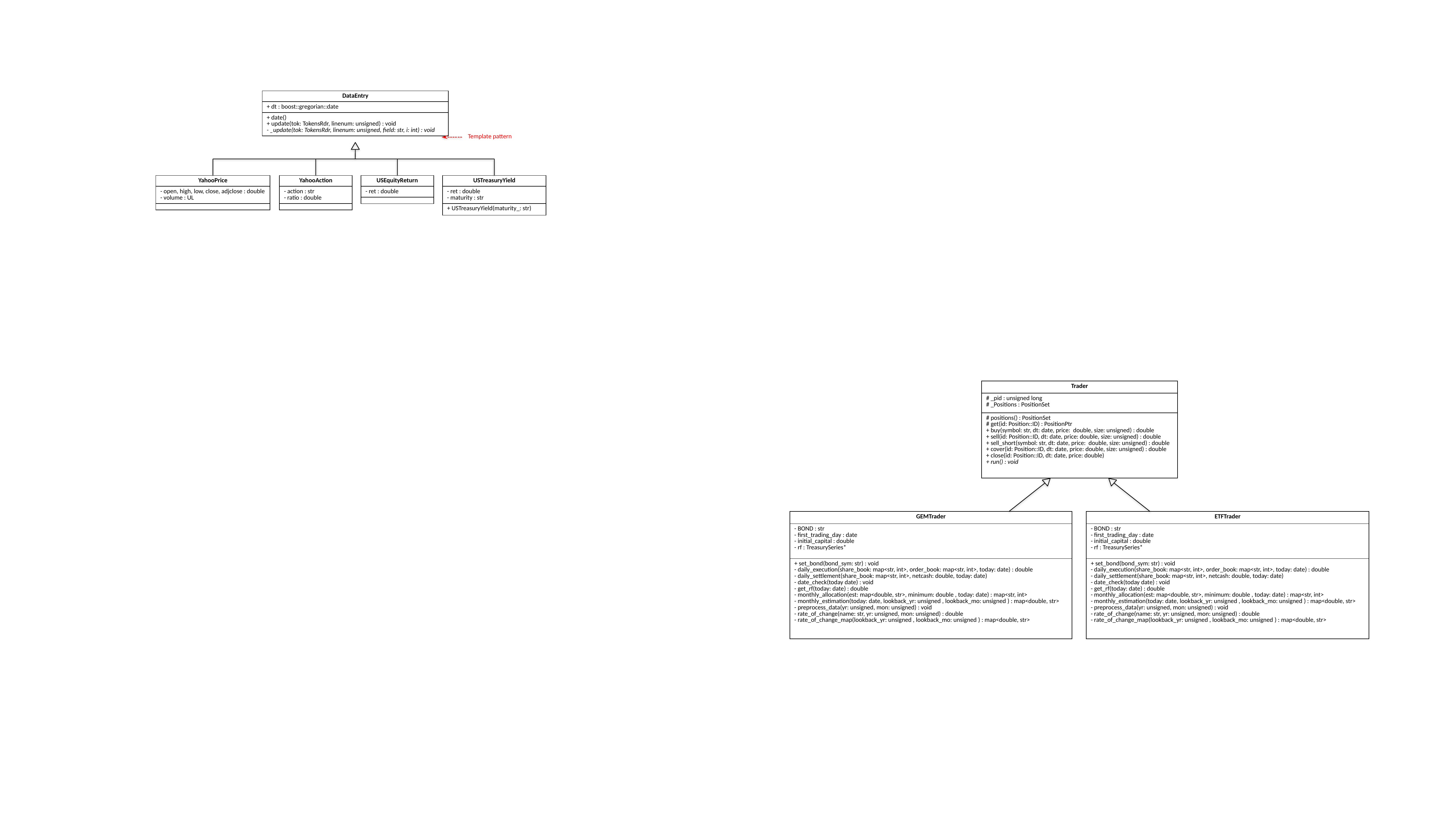

| DataEntry |
| --- |
| + dt : boost::gregorian::date |
| + date() + update(tok: TokensRdr, linenum: unsigned) : void - \_update(tok: TokensRdr, linenum: unsigned, field: str, i: int) : void |
Template pattern

| YahooPrice |
| --- |
| - open, high, low, close, adjclose : double - volume : UL |
|  |
| YahooAction |
| --- |
| - action : str - ratio : double |
|  |
| USEquityReturn |
| --- |
| - ret : double |
|  |
| USTreasuryYield |
| --- |
| - ret : double - maturity : str |
| + USTreasuryYield(maturity\_: str) |
| Trader |
| --- |
| # \_pid : unsigned long # \_Positions : PositionSet |
| # positions() : PositionSet # get(id: Position::ID) : PositionPtr + buy(symbol: str, dt: date, price: double, size: unsigned) : double + sell(id: Position::ID, dt: date, price: double, size: unsigned) : double + sell\_short(symbol: str, dt: date, price: double, size: unsigned) : double + cover(id: Position::ID, dt: date, price: double, size: unsigned) : double + close(id: Position::ID, dt: date, price: double) + run() : void |

| GEMTrader |
| --- |
| - BOND : str - first\_trading\_day : date - initial\_capital : double - rf : TreasurySeries\* |
| + set\_bond(bond\_sym: str) : void - daily\_execution(share\_book: map<str, int>, order\_book: map<str, int>, today: date) : double - daily\_settlement(share\_book: map<str, int>, netcash: double, today: date) - date\_check(today date) : void - get\_rf(today: date) : double - monthly\_allocation(est: map<double, str>, minimum: double , today: date) : map<str, int> - monthly\_estimation(today: date, lookback\_yr: unsigned , lookback\_mo: unsigned ) : map<double, str> - preprocess\_data(yr: unsigned, mon: unsigned) : void - rate\_of\_change(name: str, yr: unsigned, mon: unsigned) : double - rate\_of\_change\_map(lookback\_yr: unsigned , lookback\_mo: unsigned ) : map<double, str> |
| ETFTrader |
| --- |
| - BOND : str - first\_trading\_day : date - initial\_capital : double - rf : TreasurySeries\* |
| + set\_bond(bond\_sym: str) : void - daily\_execution(share\_book: map<str, int>, order\_book: map<str, int>, today: date) : double - daily\_settlement(share\_book: map<str, int>, netcash: double, today: date) - date\_check(today date) : void - get\_rf(today: date) : double - monthly\_allocation(est: map<double, str>, minimum: double , today: date) : map<str, int> - monthly\_estimation(today: date, lookback\_yr: unsigned , lookback\_mo: unsigned ) : map<double, str> - preprocess\_data(yr: unsigned, mon: unsigned) : void - rate\_of\_change(name: str, yr: unsigned, mon: unsigned) : double - rate\_of\_change\_map(lookback\_yr: unsigned , lookback\_mo: unsigned ) : map<double, str> |